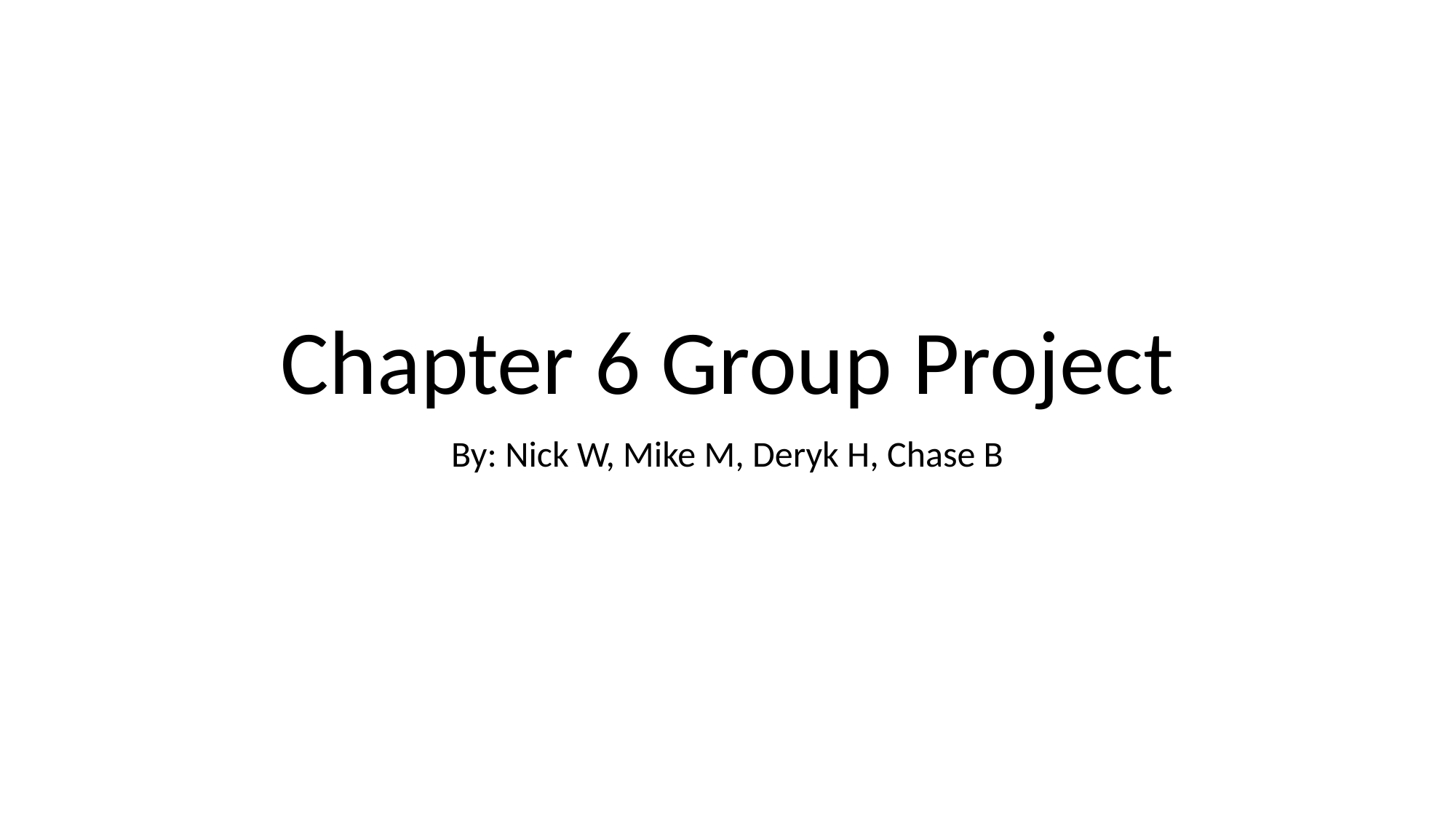

# Chapter 6 Group Project
By: Nick W, Mike M, Deryk H, Chase B